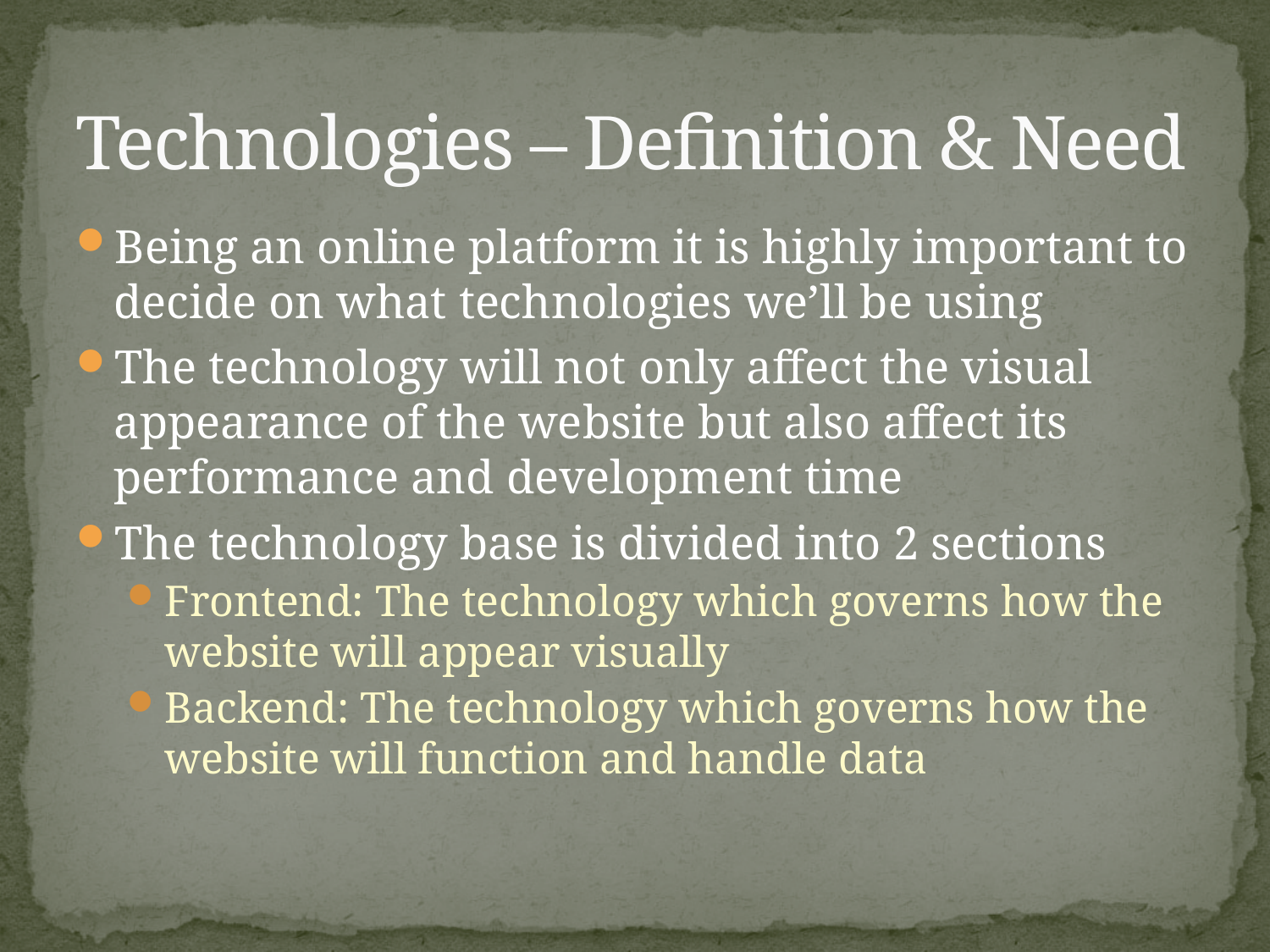

# Technologies – Definition & Need
Being an online platform it is highly important to decide on what technologies we’ll be using
The technology will not only affect the visual appearance of the website but also affect its performance and development time
The technology base is divided into 2 sections
Frontend: The technology which governs how the website will appear visually
Backend: The technology which governs how the website will function and handle data